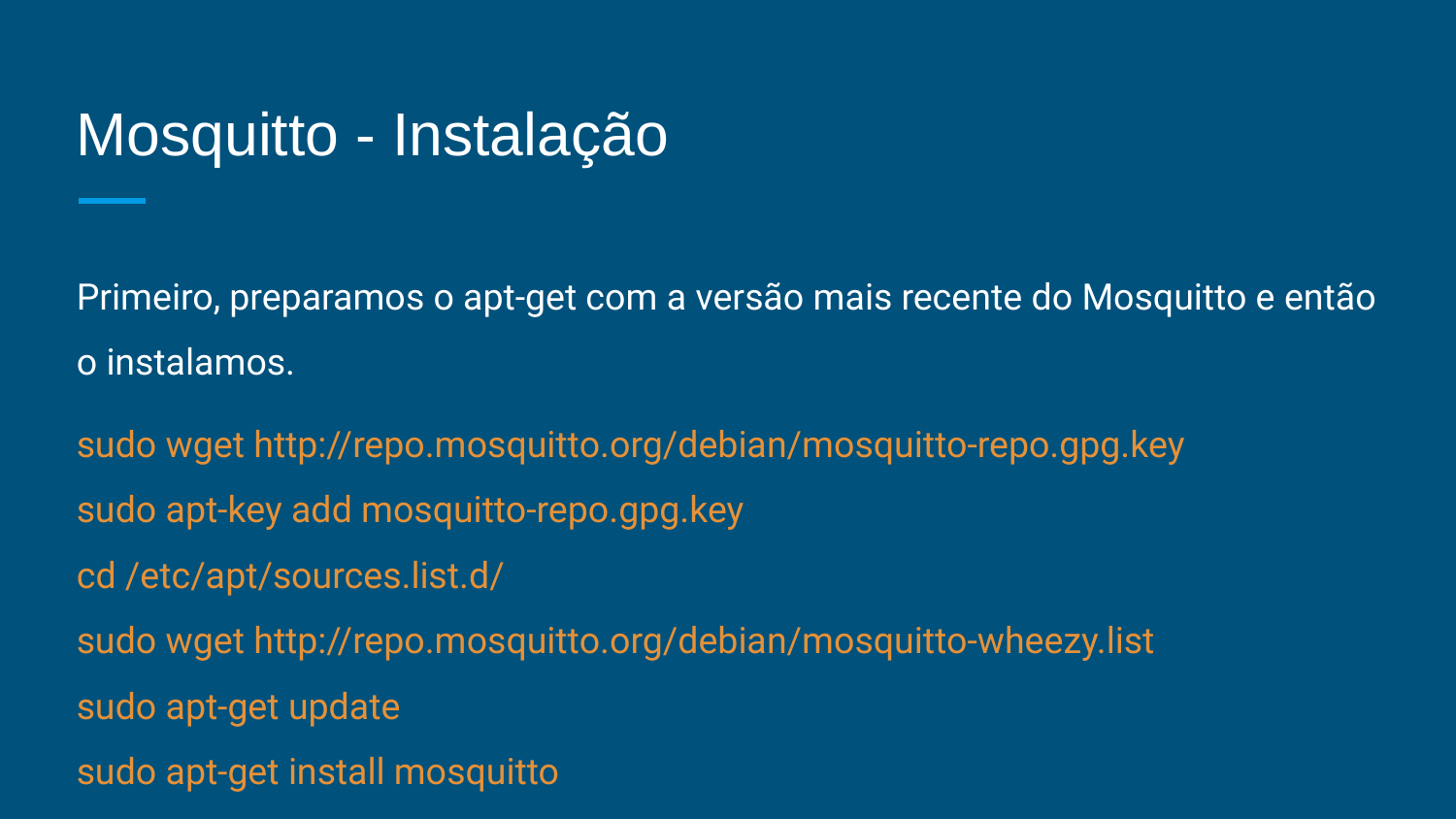

# Mosquitto - Instalação
Primeiro, preparamos o apt-get com a versão mais recente do Mosquitto e então o instalamos.
sudo wget http://repo.mosquitto.org/debian/mosquitto-repo.gpg.key
sudo apt-key add mosquitto-repo.gpg.key
cd /etc/apt/sources.list.d/
sudo wget http://repo.mosquitto.org/debian/mosquitto-wheezy.list
sudo apt-get update
sudo apt-get install mosquitto